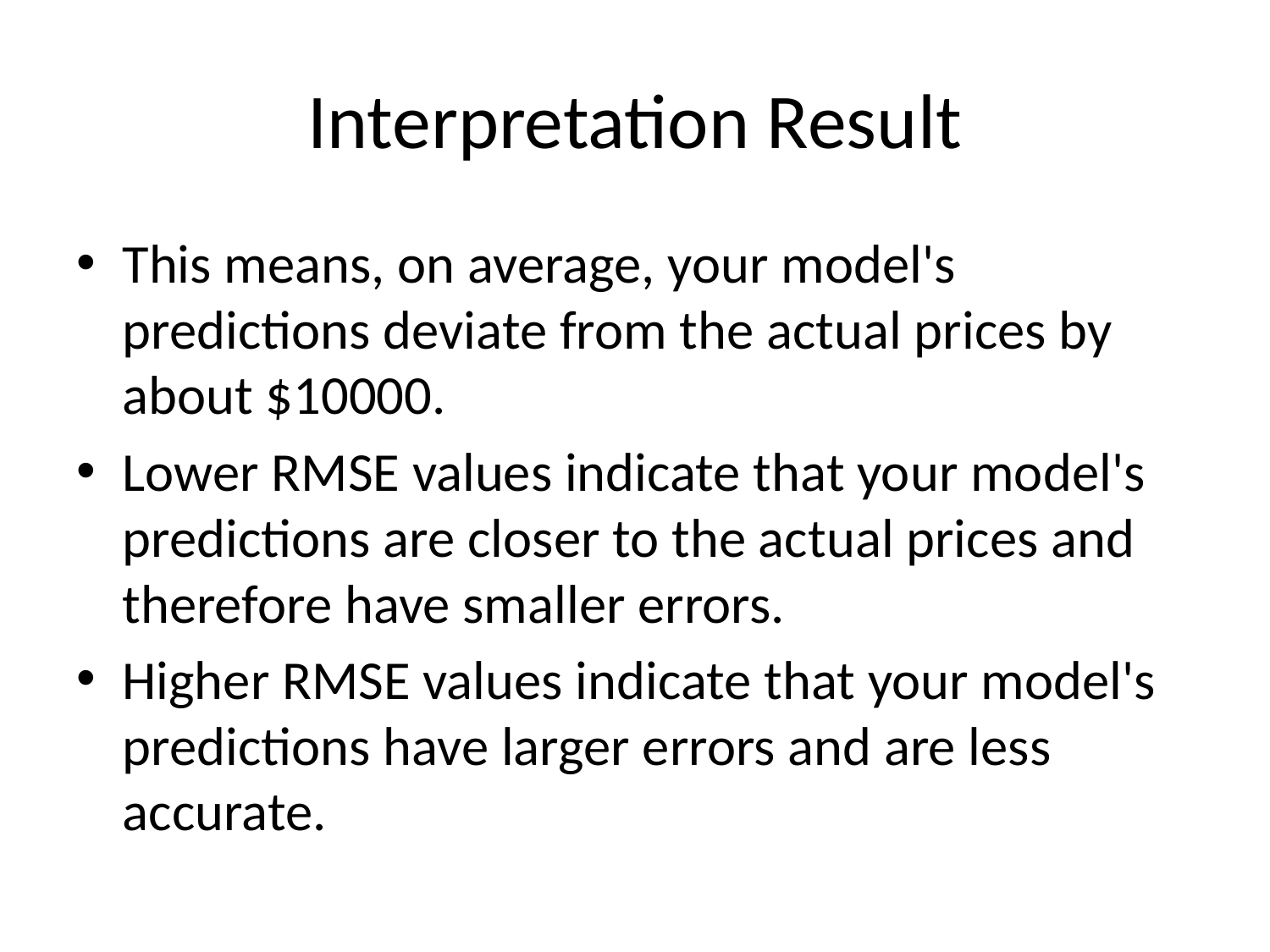

# Interpretation Result
This means, on average, your model's predictions deviate from the actual prices by about $10000.
Lower RMSE values indicate that your model's predictions are closer to the actual prices and therefore have smaller errors.
Higher RMSE values indicate that your model's predictions have larger errors and are less accurate.